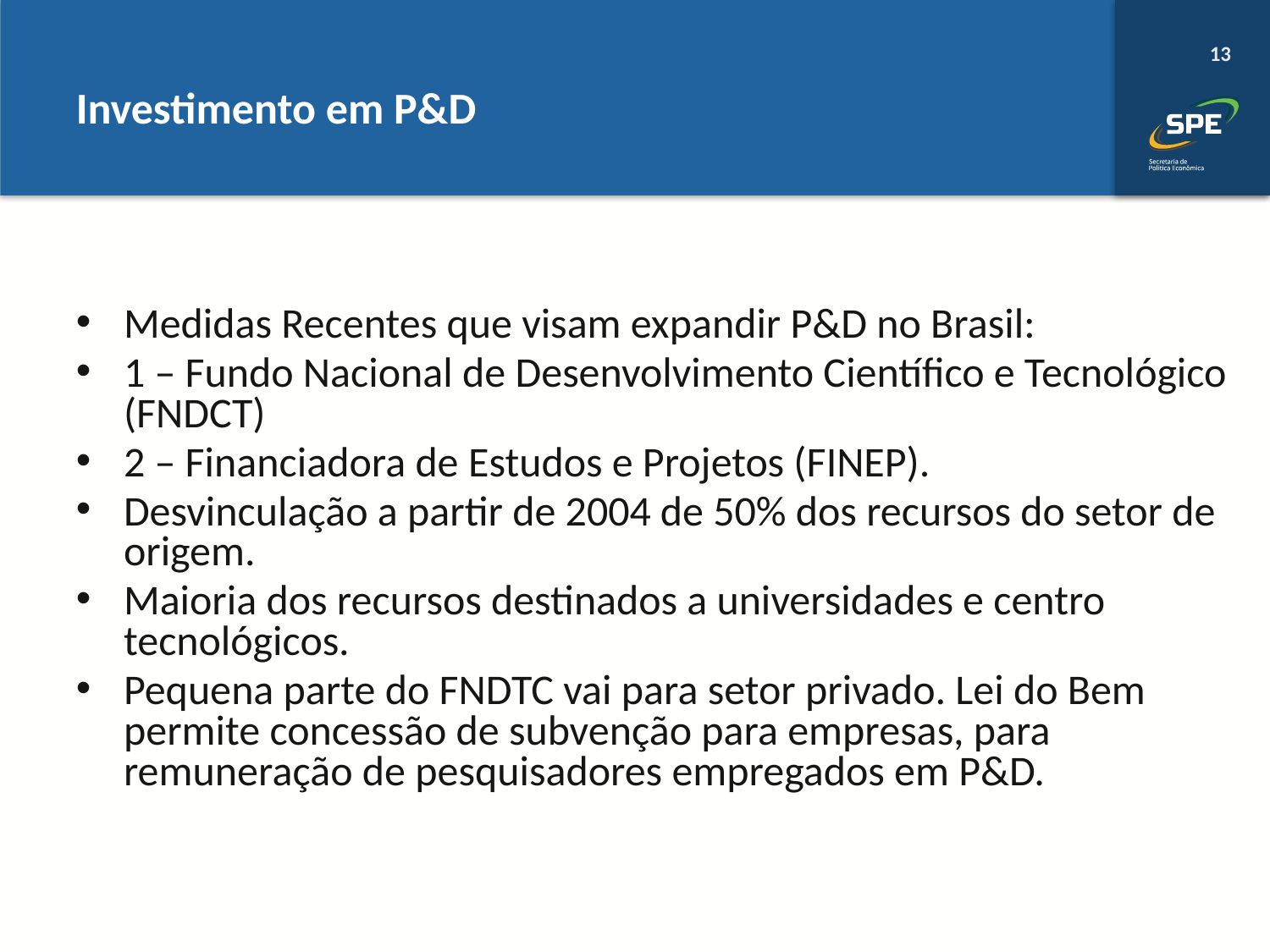

# Investimento em P&D

Medidas Recentes que visam expandir P&D no Brasil:
1 – Fundo Nacional de Desenvolvimento Científico e Tecnológico (FNDCT)
2 – Financiadora de Estudos e Projetos (FINEP).
Desvinculação a partir de 2004 de 50% dos recursos do setor de origem.
Maioria dos recursos destinados a universidades e centro tecnológicos.
Pequena parte do FNDTC vai para setor privado. Lei do Bem permite concessão de subvenção para empresas, para remuneração de pesquisadores empregados em P&D.